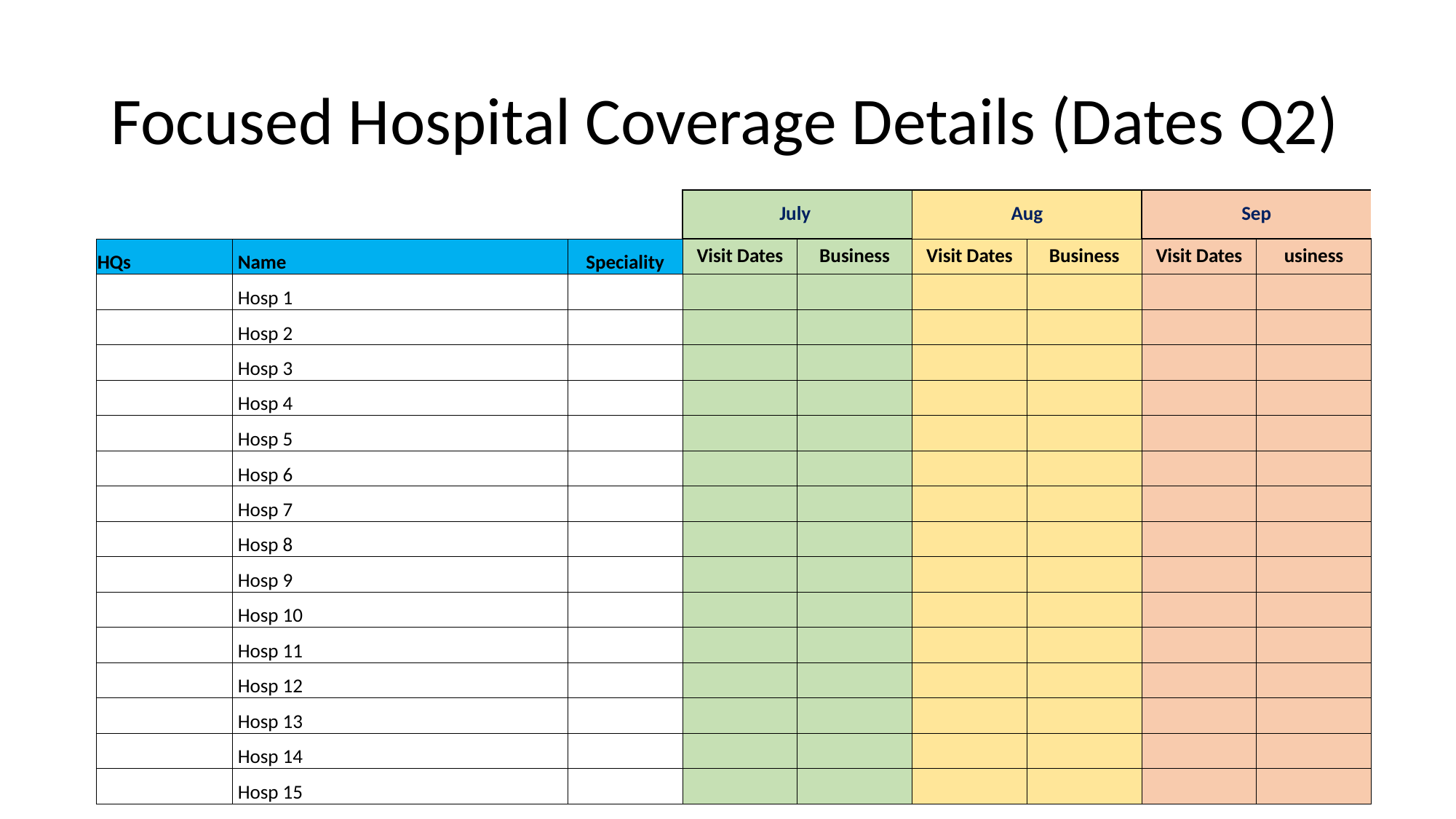

# Focused Hospital Coverage Details (Dates Q2)
|  |  |  | July |  | Aug |  | Sep |  |
| --- | --- | --- | --- | --- | --- | --- | --- | --- |
| HQs | Name | Speciality | Visit Dates | Business | Visit Dates | Business | Visit Dates | usiness |
|  | Hosp 1 |  |  |  |  |  |  |  |
|  | Hosp 2 |  |  |  |  |  |  |  |
|  | Hosp 3 |  |  |  |  |  |  |  |
|  | Hosp 4 |  |  |  |  |  |  |  |
|  | Hosp 5 |  |  |  |  |  |  |  |
|  | Hosp 6 |  |  |  |  |  |  |  |
|  | Hosp 7 |  |  |  |  |  |  |  |
|  | Hosp 8 |  |  |  |  |  |  |  |
|  | Hosp 9 |  |  |  |  |  |  |  |
|  | Hosp 10 |  |  |  |  |  |  |  |
|  | Hosp 11 |  |  |  |  |  |  |  |
|  | Hosp 12 |  |  |  |  |  |  |  |
|  | Hosp 13 |  |  |  |  |  |  |  |
|  | Hosp 14 |  |  |  |  |  |  |  |
|  | Hosp 15 |  |  |  |  |  |  |  |